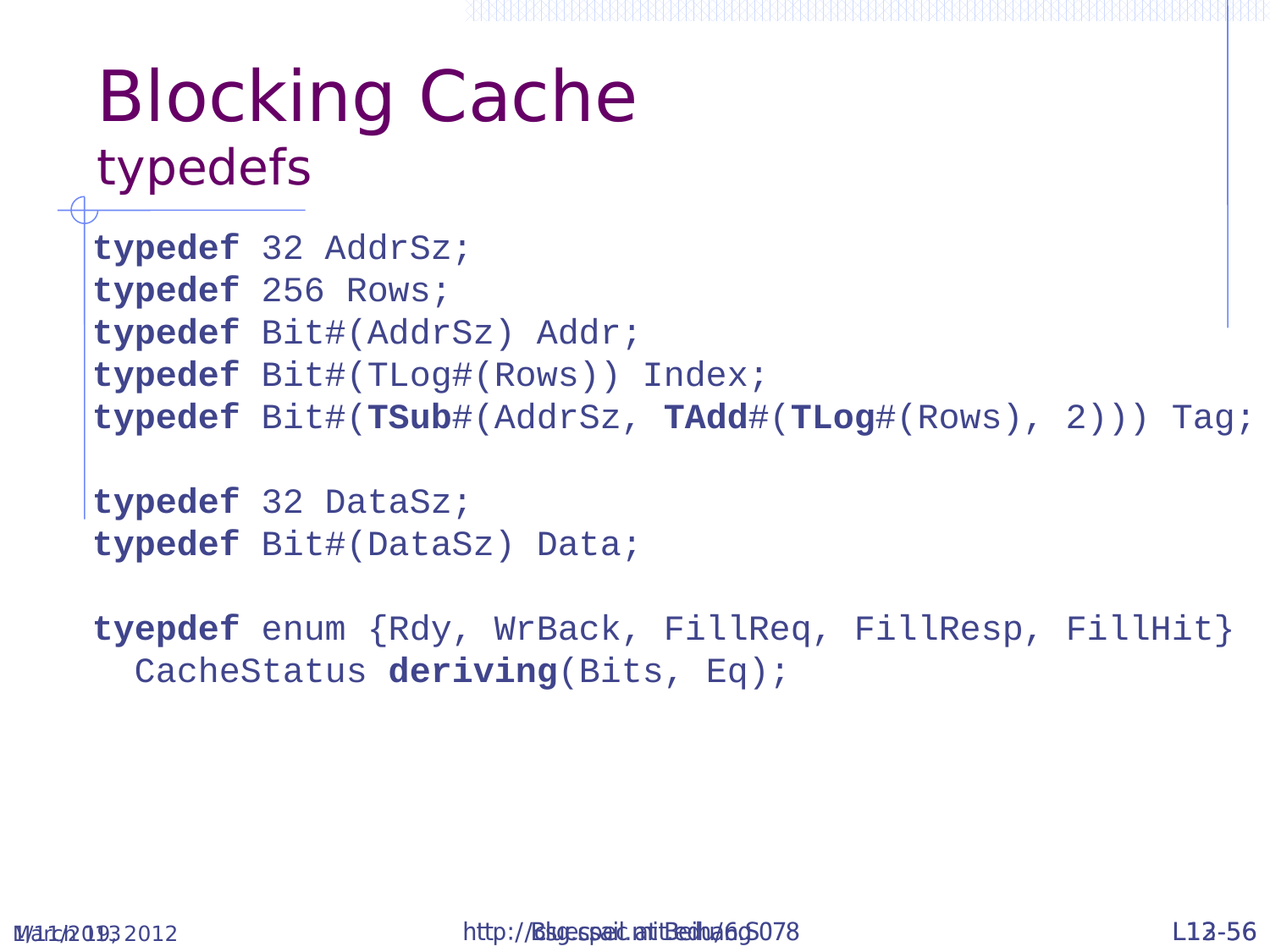

Blocking Cache
typedefs
typedef 32 AddrSz;
typedef 256 Rows;
typedef Bit#(AddrSz) Addr;
typedef Bit#(TLog#(Rows)) Index;
typedef Bit#(TSub#(AddrSz, TAdd#(TLog#(Rows), 2))) Tag;

typedef 32 DataSz;
typedef Bit#(DataSz) Data;

tyepdef enum {Rdy, WrBack, FillReq, FillResp, FillHit}
  CacheStatus deriving(Bits, Eq);
March 19, 2012
1/11/2013
http://csg.csail.mit.edu/6.S078
Bluespec at Beihang
L12-56
L13-56